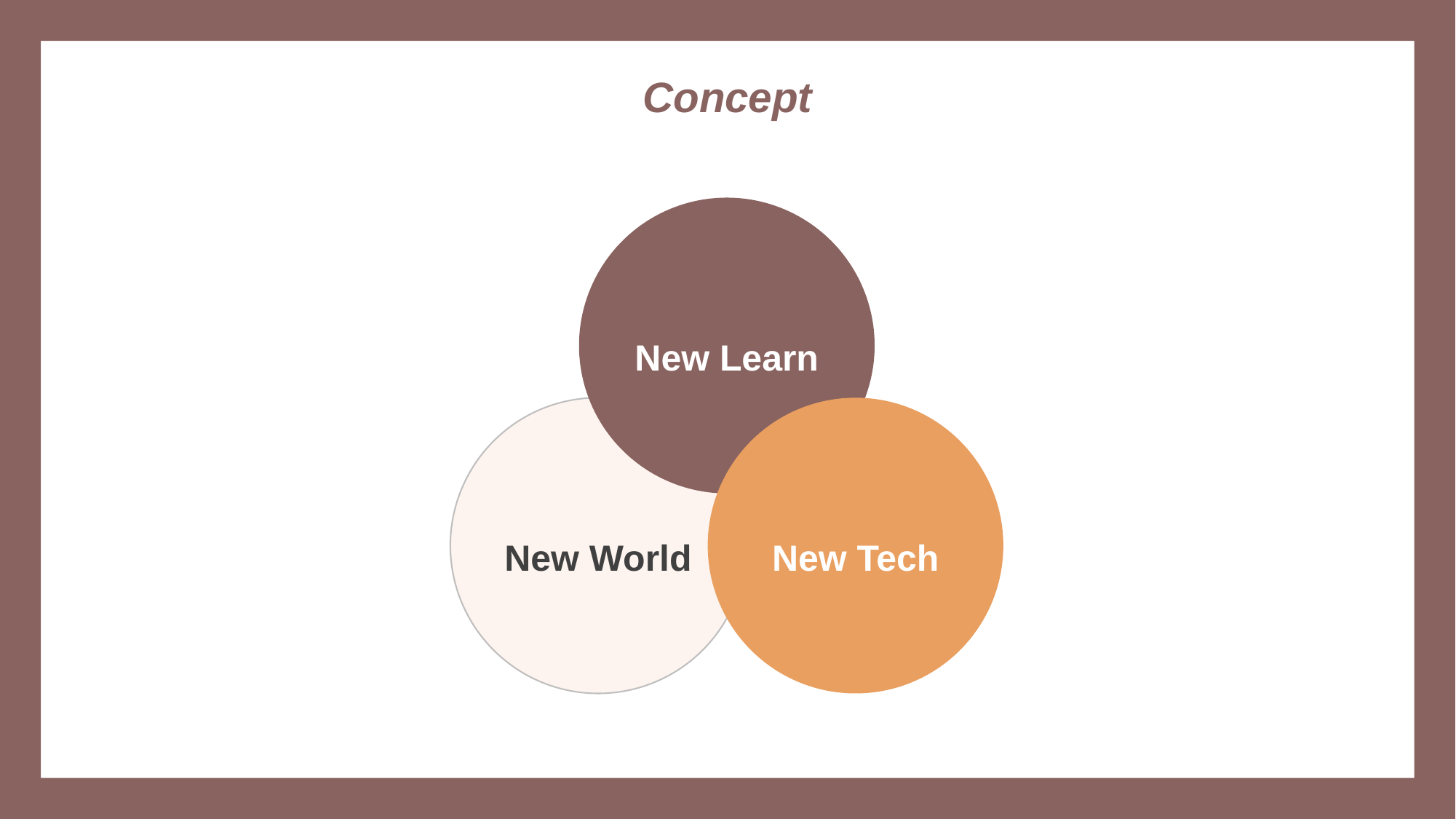

Concept
New Learn
New World
New Tech